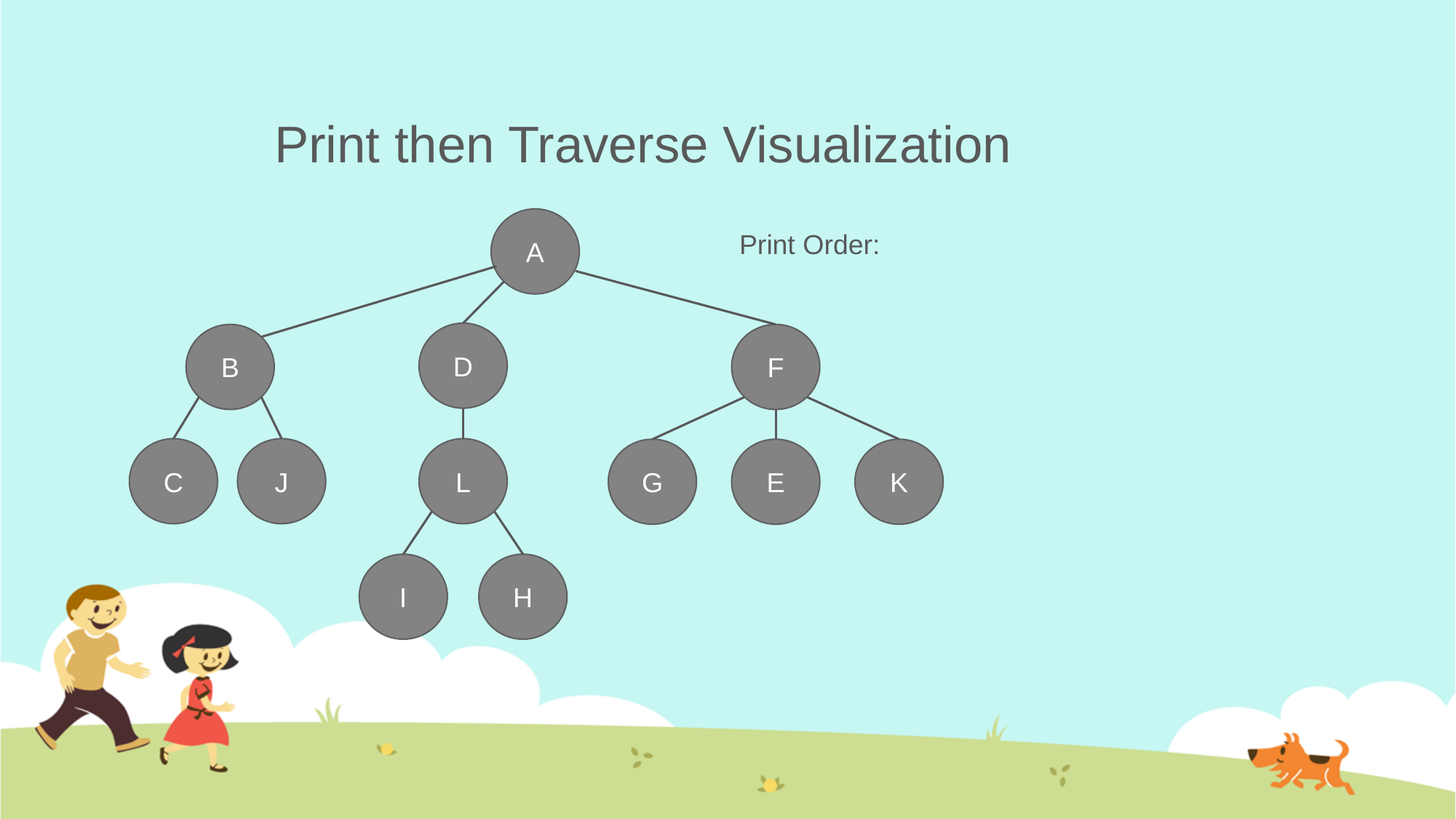

# Print then Traverse Visualization
A
Print Order:
D
B
F
C
J
L
G
E
K
I
H